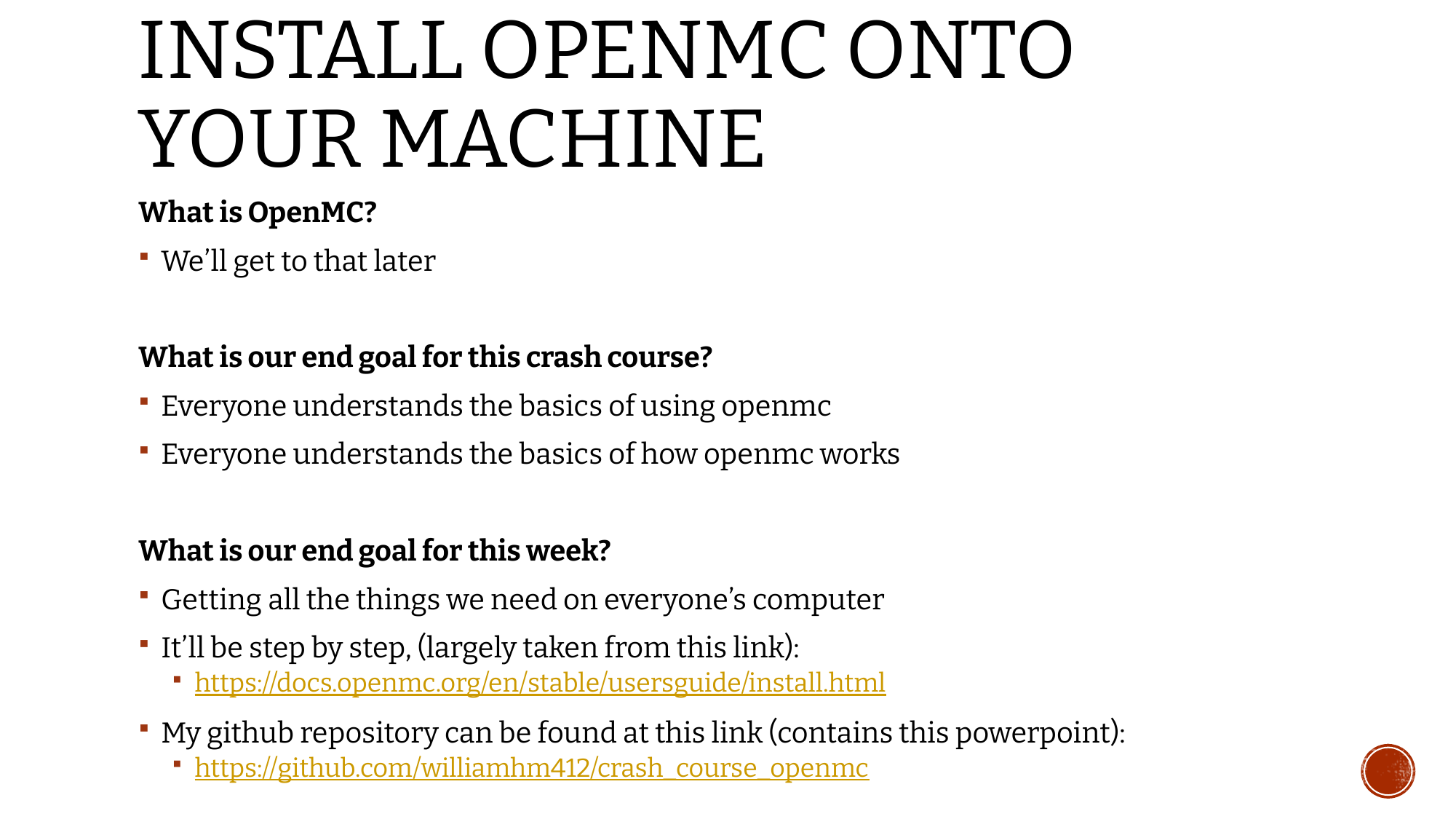

# Install openmc onto your machine
What is OpenMC?
We’ll get to that later

What is our end goal for this crash course?
Everyone understands the basics of using openmc
Everyone understands the basics of how openmc works

What is our end goal for this week?
Getting all the things we need on everyone’s computer
It’ll be step by step, (largely taken from this link):
https://docs.openmc.org/en/stable/usersguide/install.html
My github repository can be found at this link (contains this powerpoint):
https://github.com/williamhm412/crash_course_openmc